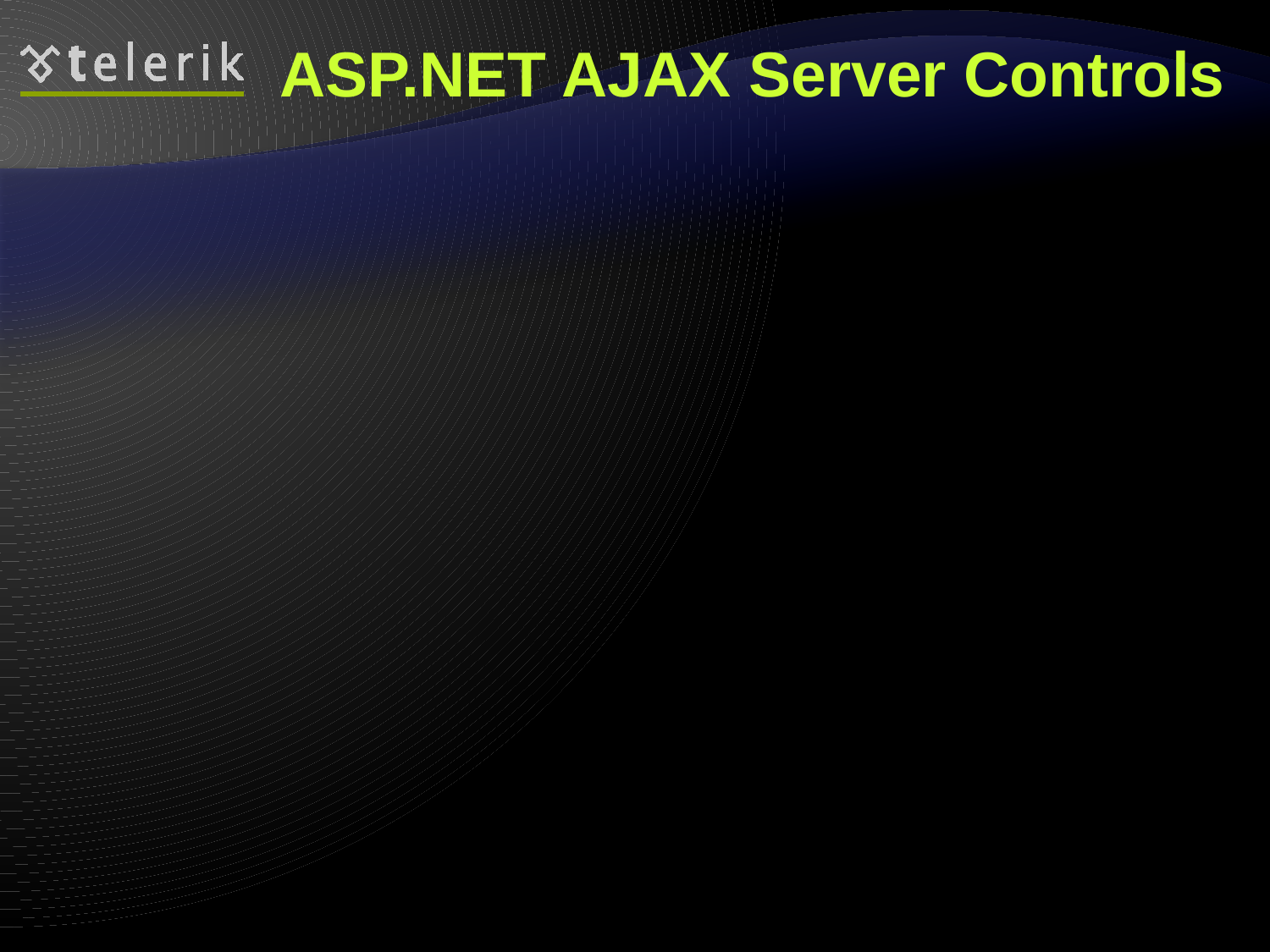

# ASP.NET AJAX Server Controls
Easily build rich experiences with ASP.NET
Application UI and core logic still runs on server
Avoid need to master JavaScript and asynchronous Programming
Use AJAX techniques to reduce full round trips
Enable incremental page UI updates
Examples: data navigation and editing, form validation, auto refresh